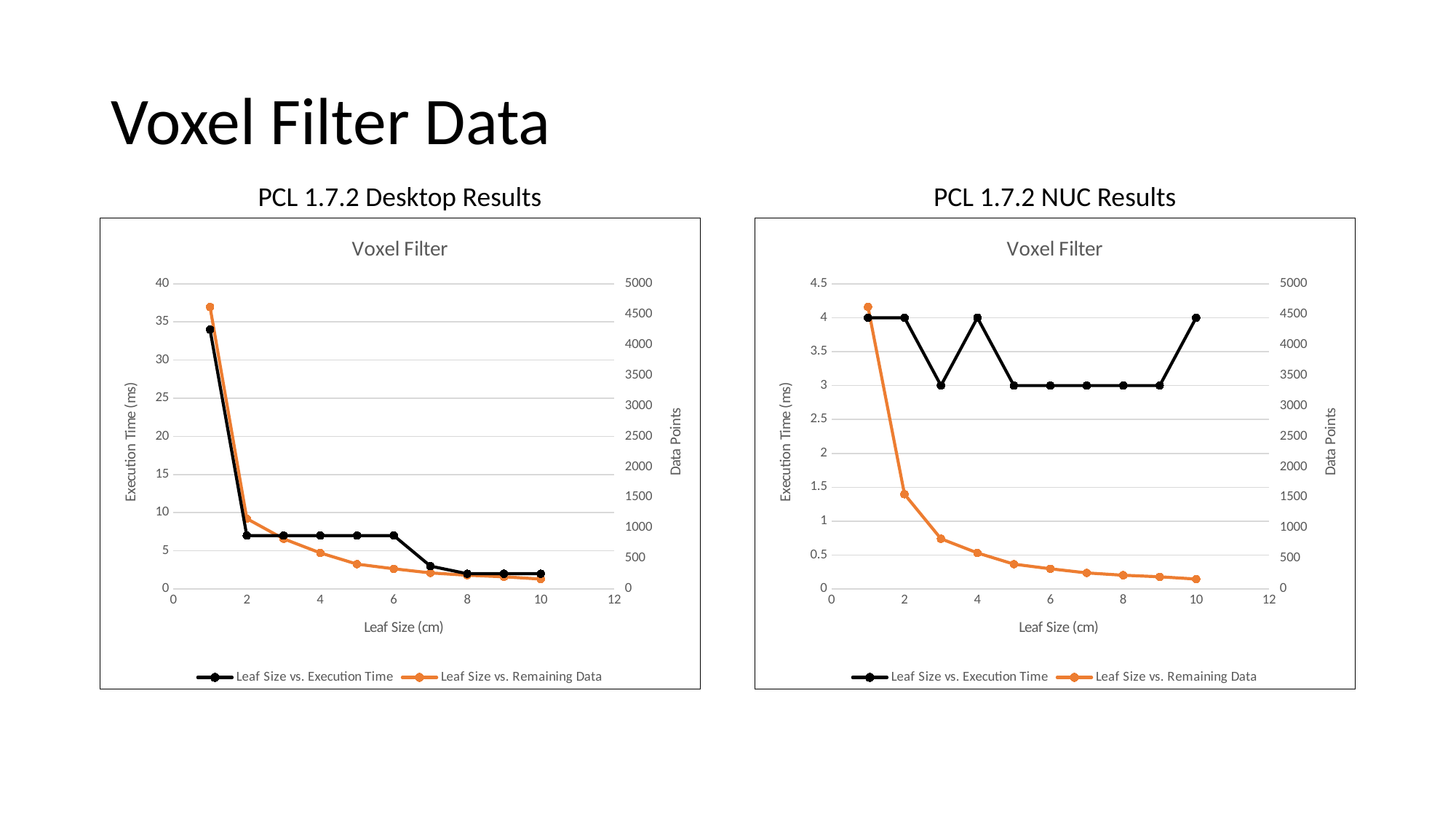

# Voxel Filter Data
PCL 1.7.2 Desktop Results
PCL 1.7.2 NUC Results

### Chart: Voxel Filter

| Category |  |  |
|---|---|---|

### Chart: Voxel Filter

| Category |  |  |
|---|---|---|